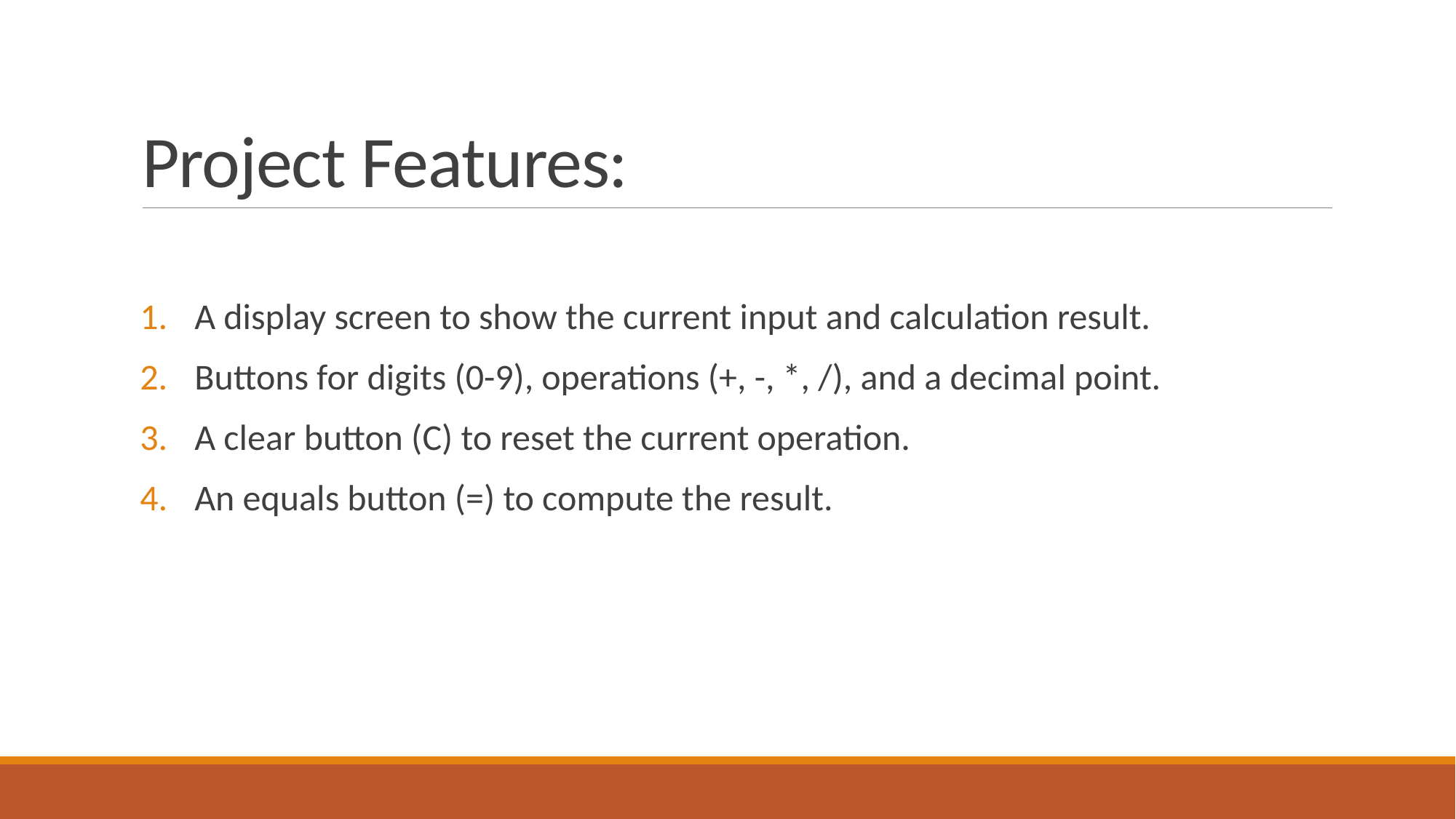

# Project Features:
A display screen to show the current input and calculation result.
Buttons for digits (0-9), operations (+, -, *, /), and a decimal point.
A clear button (C) to reset the current operation.
An equals button (=) to compute the result.